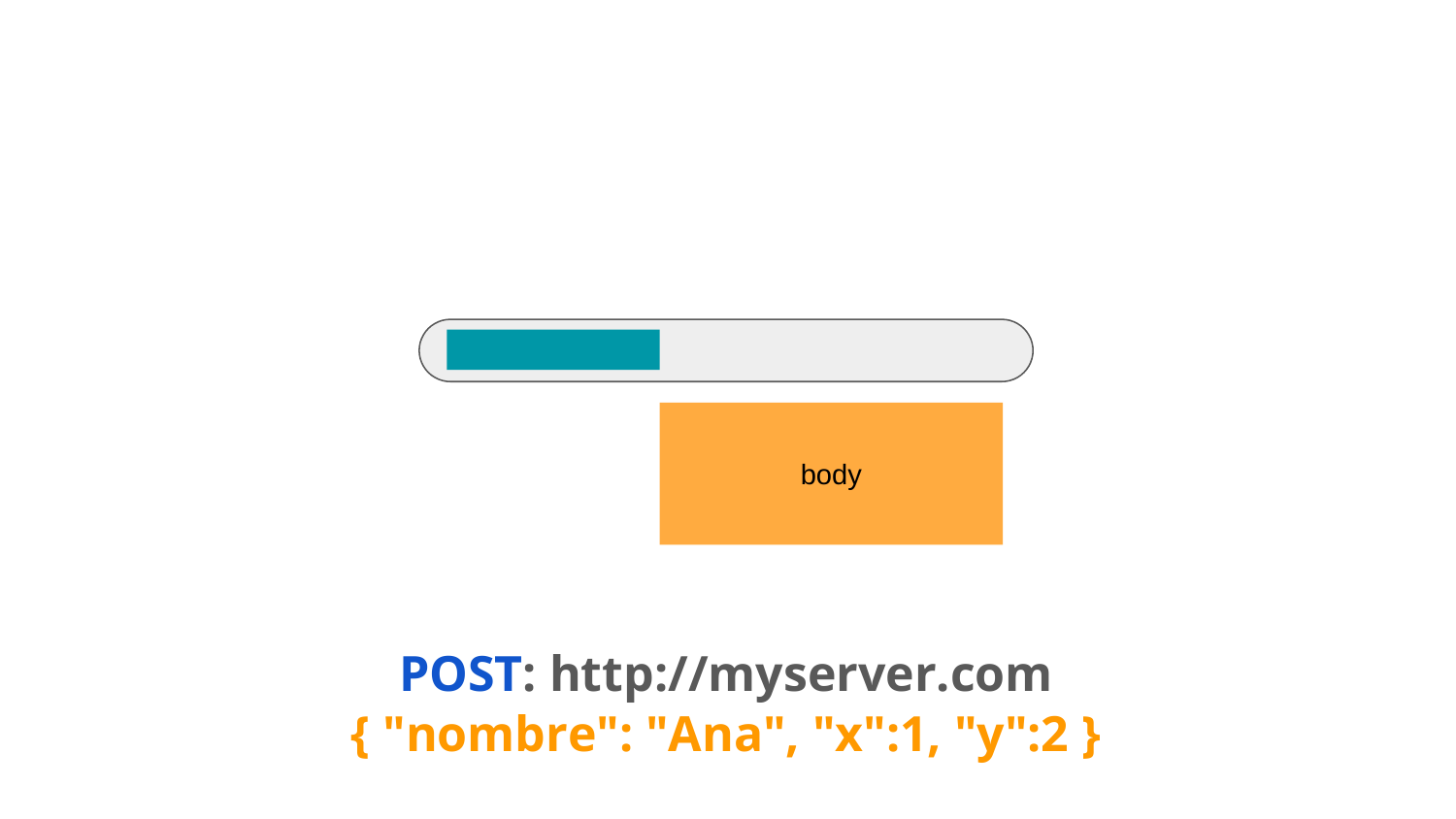

body
POST: http://myserver.com
{ "nombre": "Ana", "x":1, "y":2 }